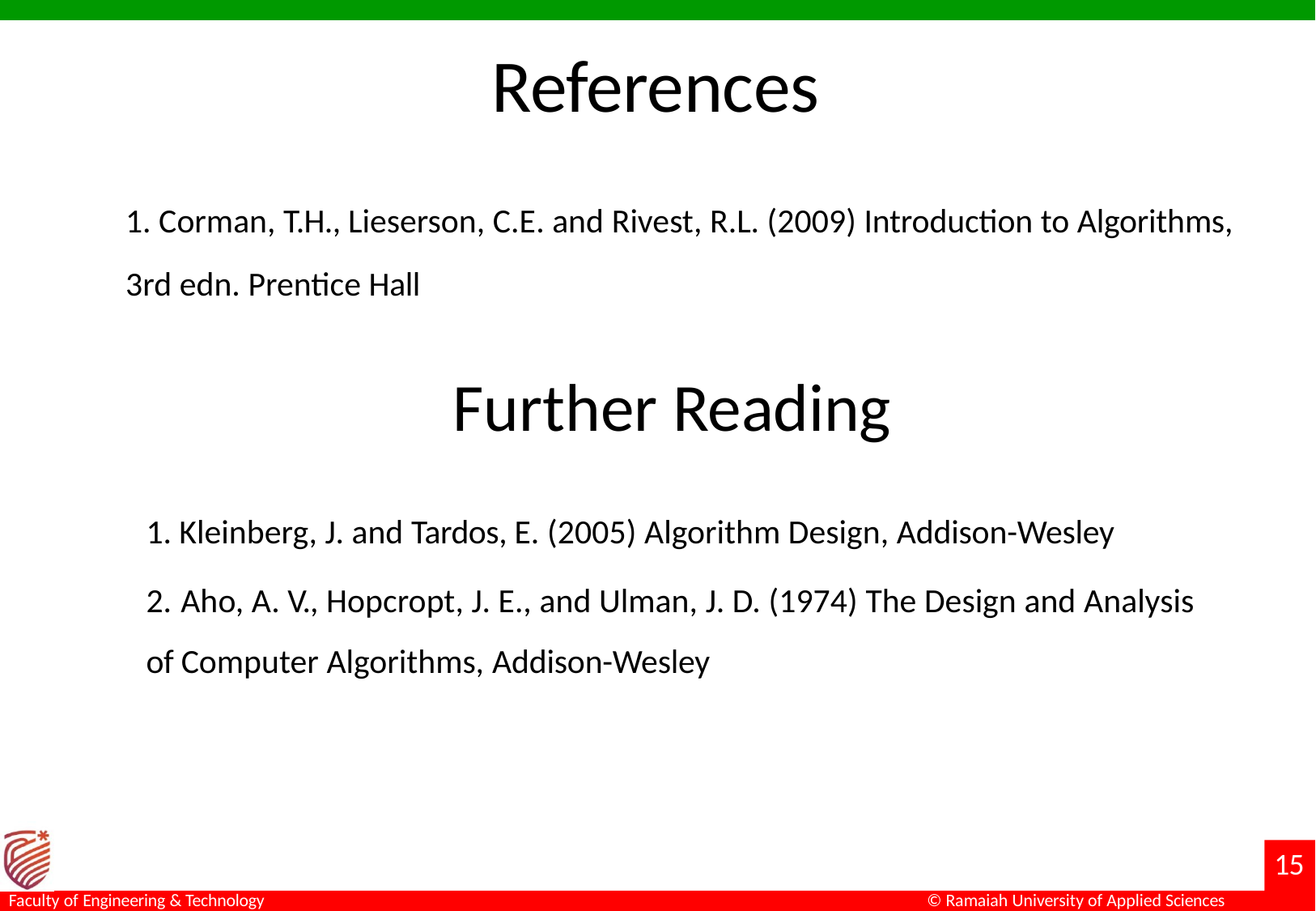

# References
1. Corman, T.H., Lieserson, C.E. and Rivest, R.L. (2009) Introduction to Algorithms, 3rd edn. Prentice Hall
Further Reading
Kleinberg, J. and Tardos, E. (2005) Algorithm Design, Addison-Wesley
	Aho, A. V., Hopcropt, J. E., and Ulman, J. D. (1974) The Design and Analysis of Computer Algorithms, Addison-Wesley
15
Faculty of Engineering & Technology
© Ramaiah University of Applied Sciences